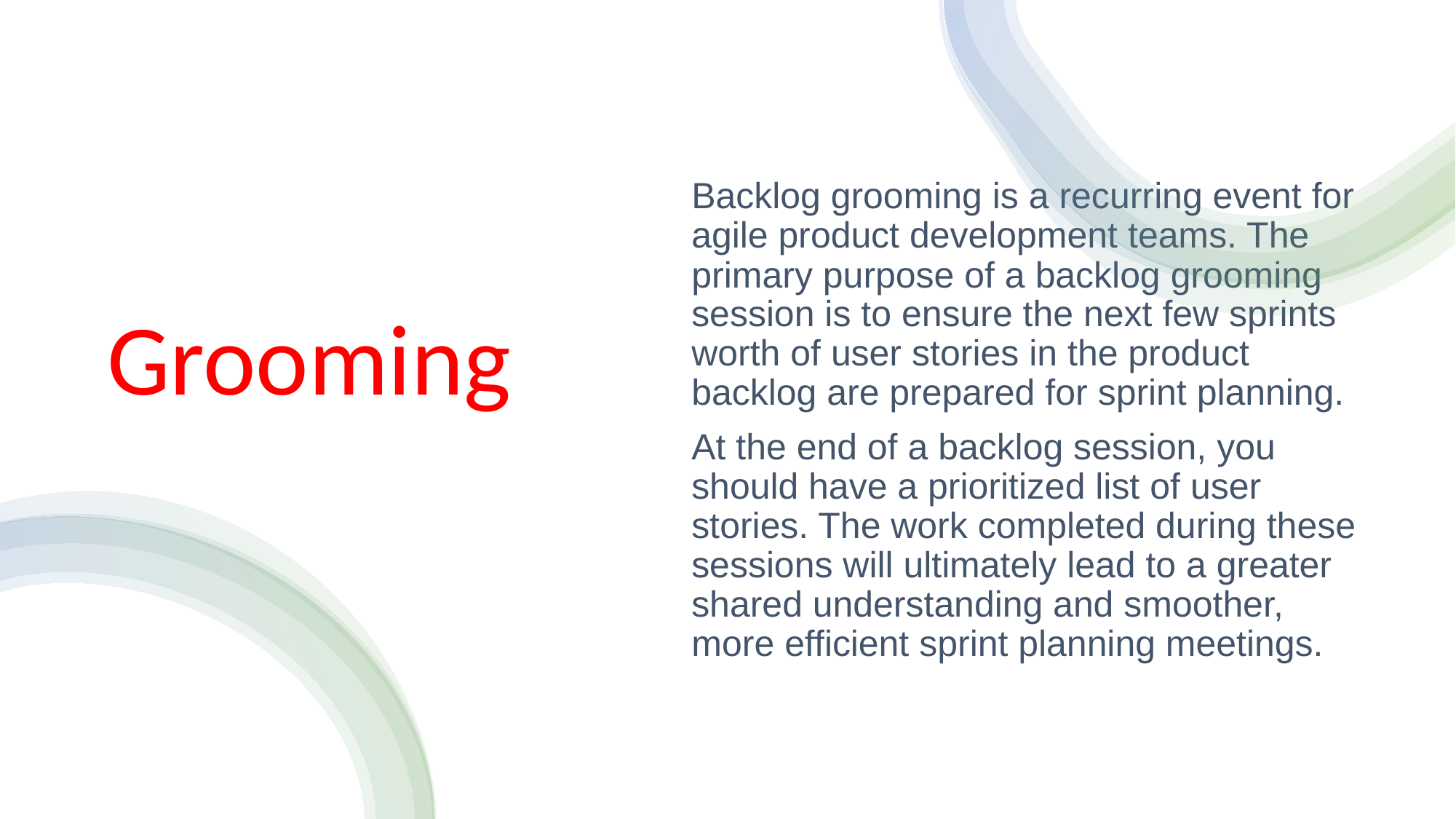

Backlog grooming is a recurring event for agile product development teams. The primary purpose of a backlog grooming session is to ensure the next few sprints worth of user stories in the product backlog are prepared for sprint planning.
At the end of a backlog session, you should have a prioritized list of user stories. The work completed during these sessions will ultimately lead to a greater shared understanding and smoother, more efficient sprint planning meetings.
# Grooming